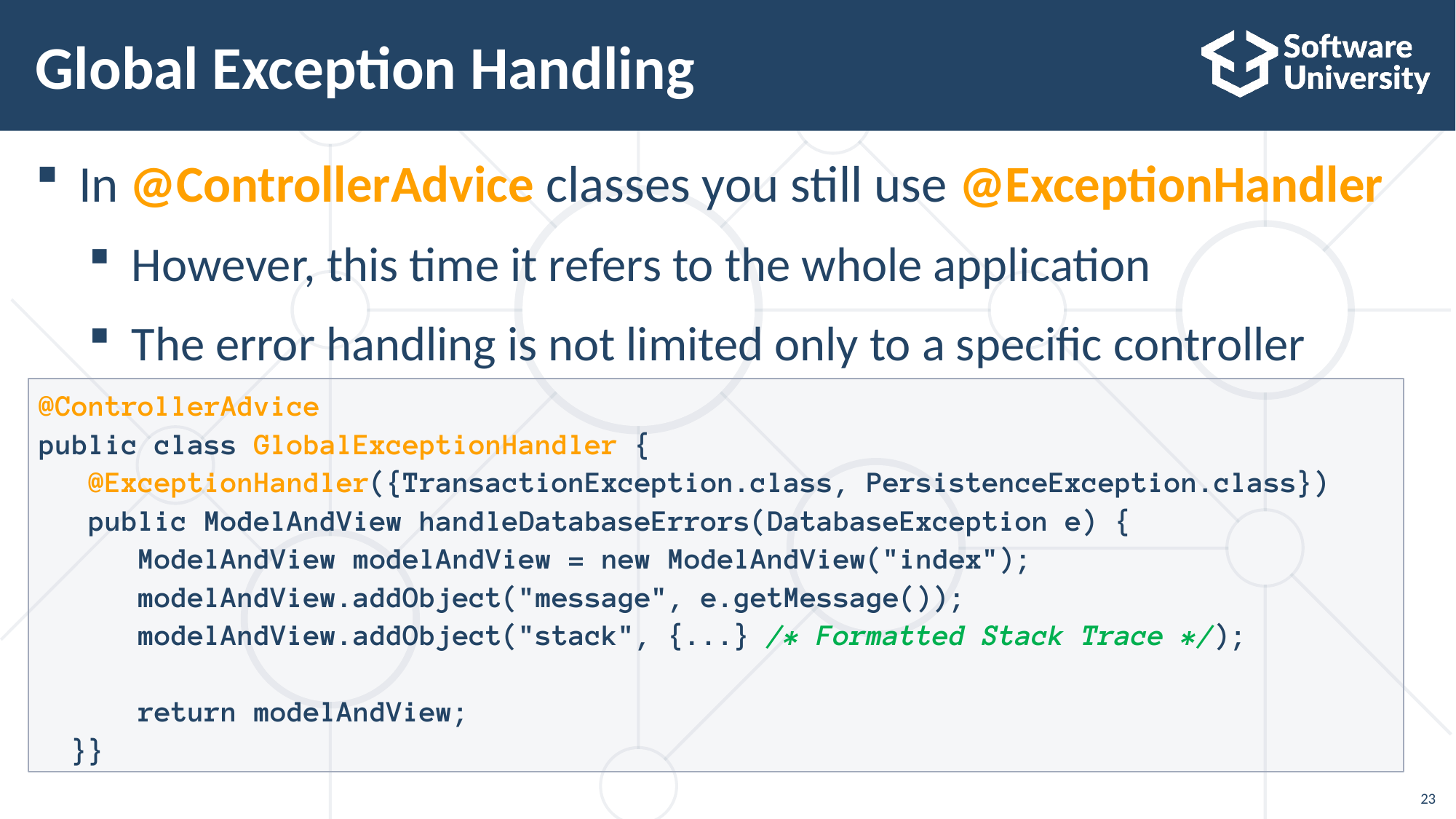

# Global Exception Handling
In @ControllerAdvice classes you still use @ExceptionHandler
However, this time it refers to the whole application
The error handling is not limited only to a specific controller
@ControllerAdvice
public class GlobalExceptionHandler {
   @ExceptionHandler({TransactionException.class, PersistenceException.class})
   public ModelAndView handleDatabaseErrors(DatabaseException e) {
      ModelAndView modelAndView = new ModelAndView("index");
      modelAndView.addObject("message", e.getMessage());
      modelAndView.addObject("stack", {...} /* Formatted Stack Trace */);

      return modelAndView;
  }}
23